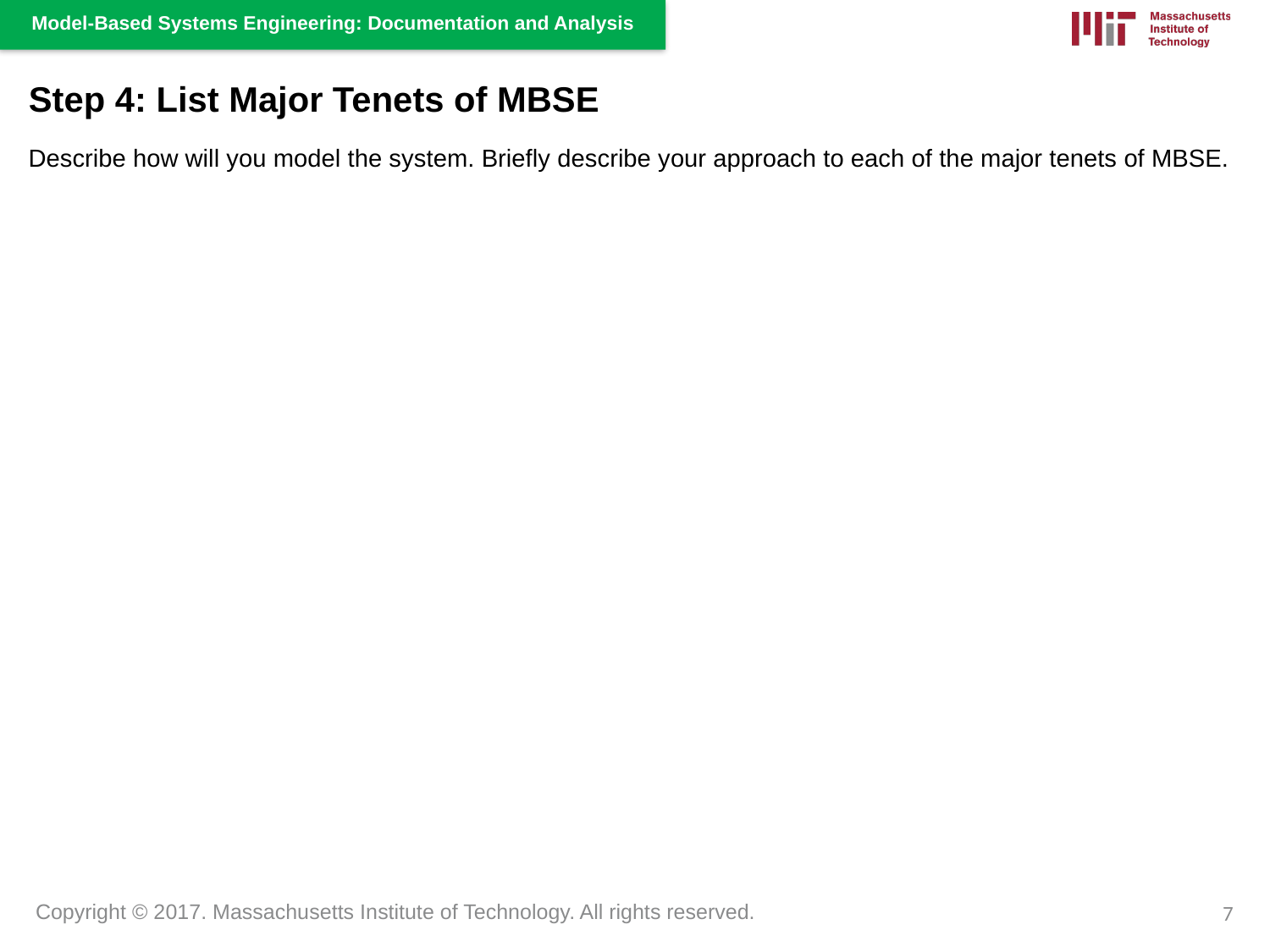

Step 4: List Major Tenets of MBSE
Describe how will you model the system. Briefly describe your approach to each of the major tenets of MBSE.
7